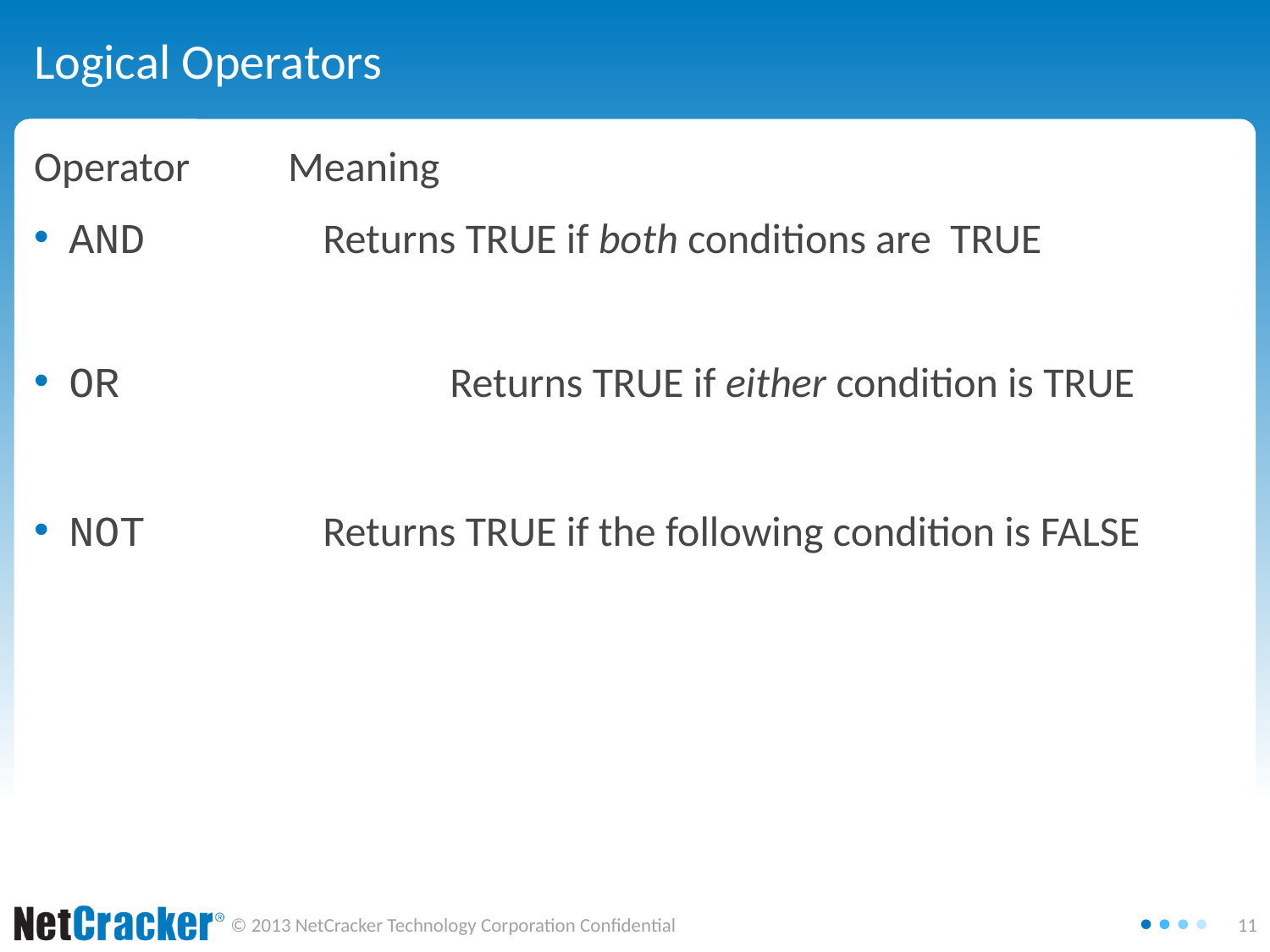

# Logical Operators
Operator	Meaning
AND		Returns TRUE if both conditions are  TRUE

OR			Returns TRUE if either condition is TRUE

NOT		Returns TRUE if the following condition is FALSE